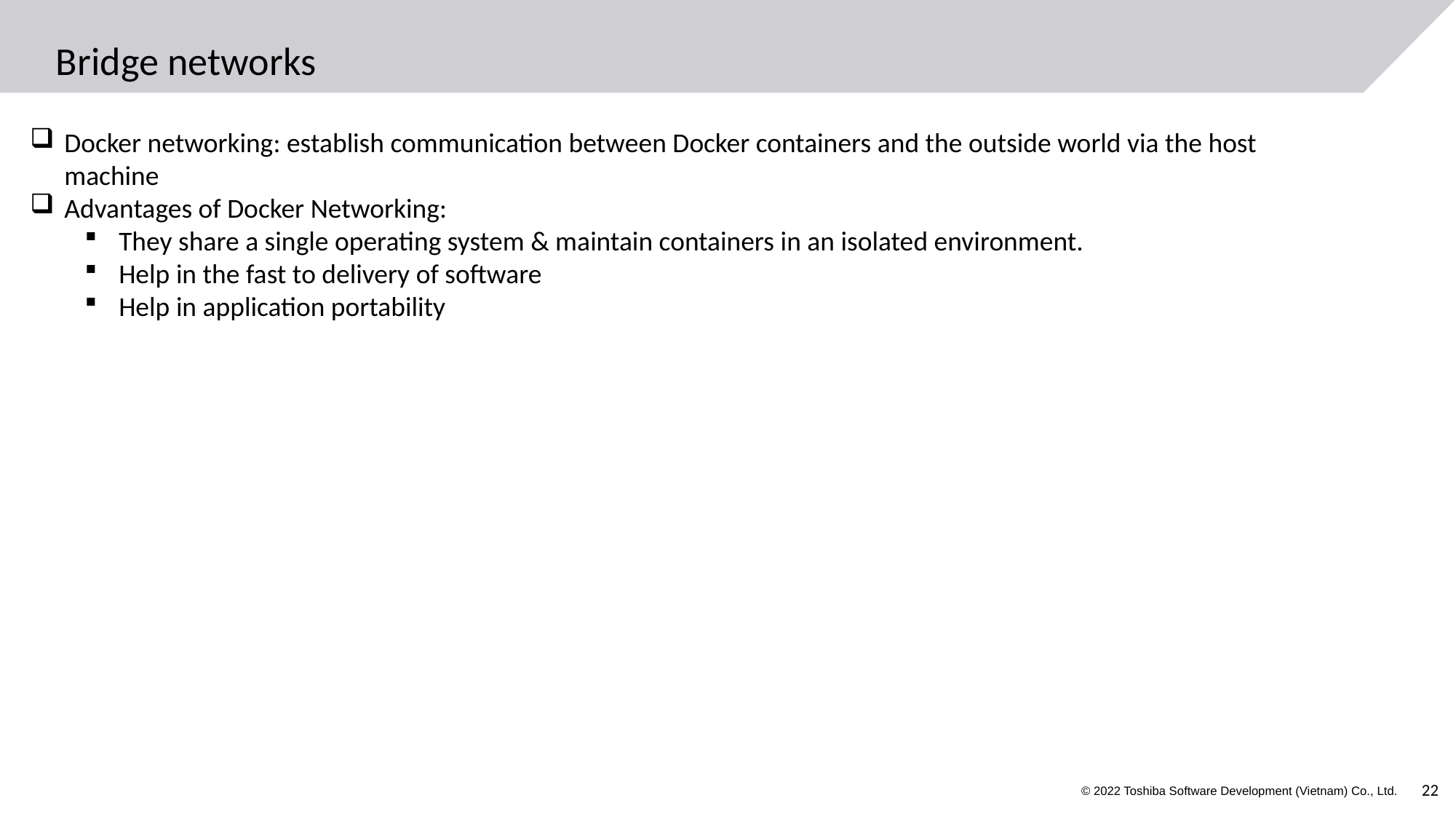

# Bridge networks
Docker networking: establish communication between Docker containers and the outside world via the host machine
Advantages of Docker Networking:
They share a single operating system & maintain containers in an isolated environment.
Help in the fast to delivery of software
Help in application portability